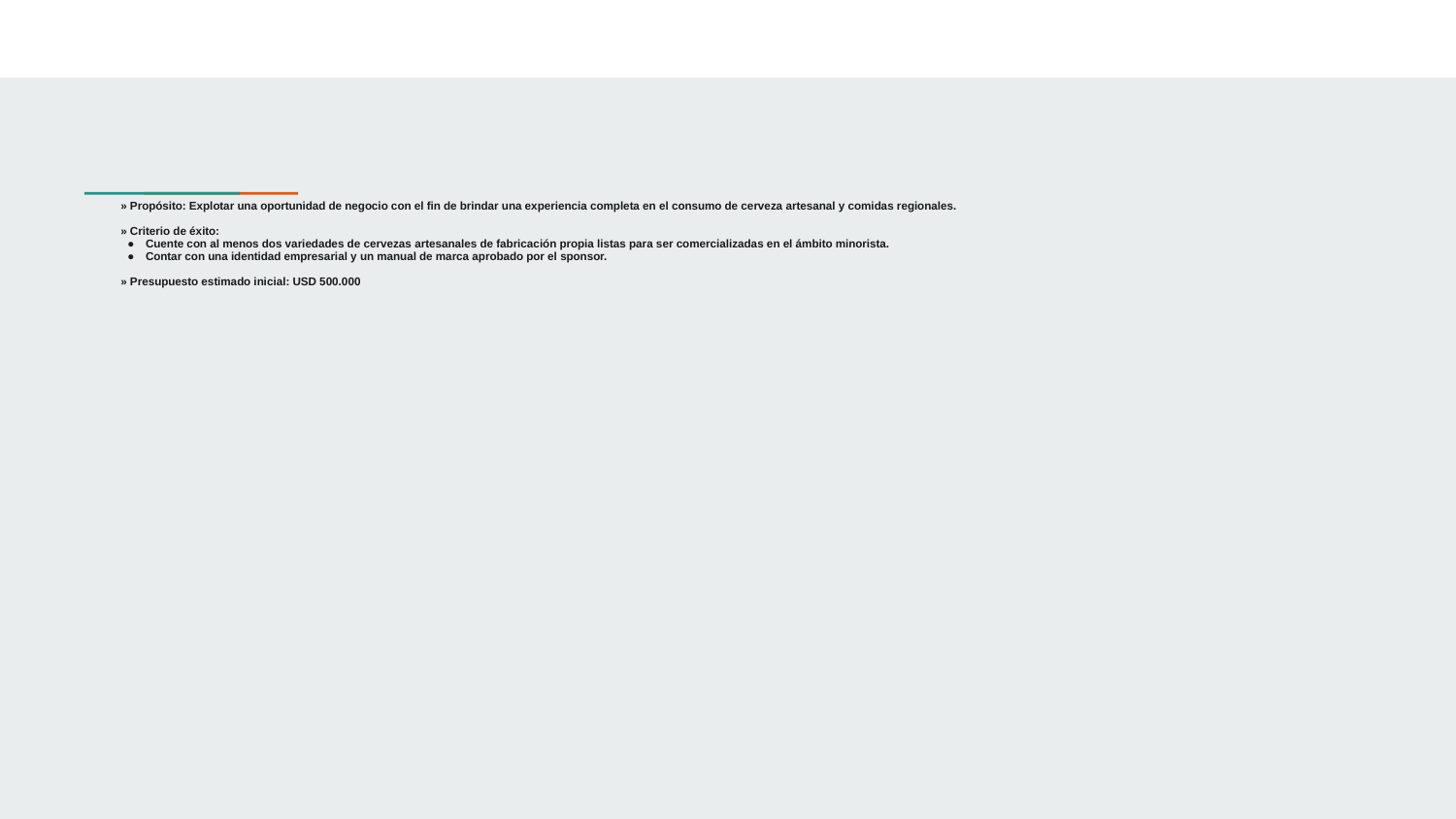

# » Propósito: Explotar una oportunidad de negocio con el fin de brindar una experiencia completa en el consumo de cerveza artesanal y comidas regionales.

» Criterio de éxito:
Cuente con al menos dos variedades de cervezas artesanales de fabricación propia listas para ser comercializadas en el ámbito minorista.
Contar con una identidad empresarial y un manual de marca aprobado por el sponsor.

» Presupuesto estimado inicial: USD 500.000